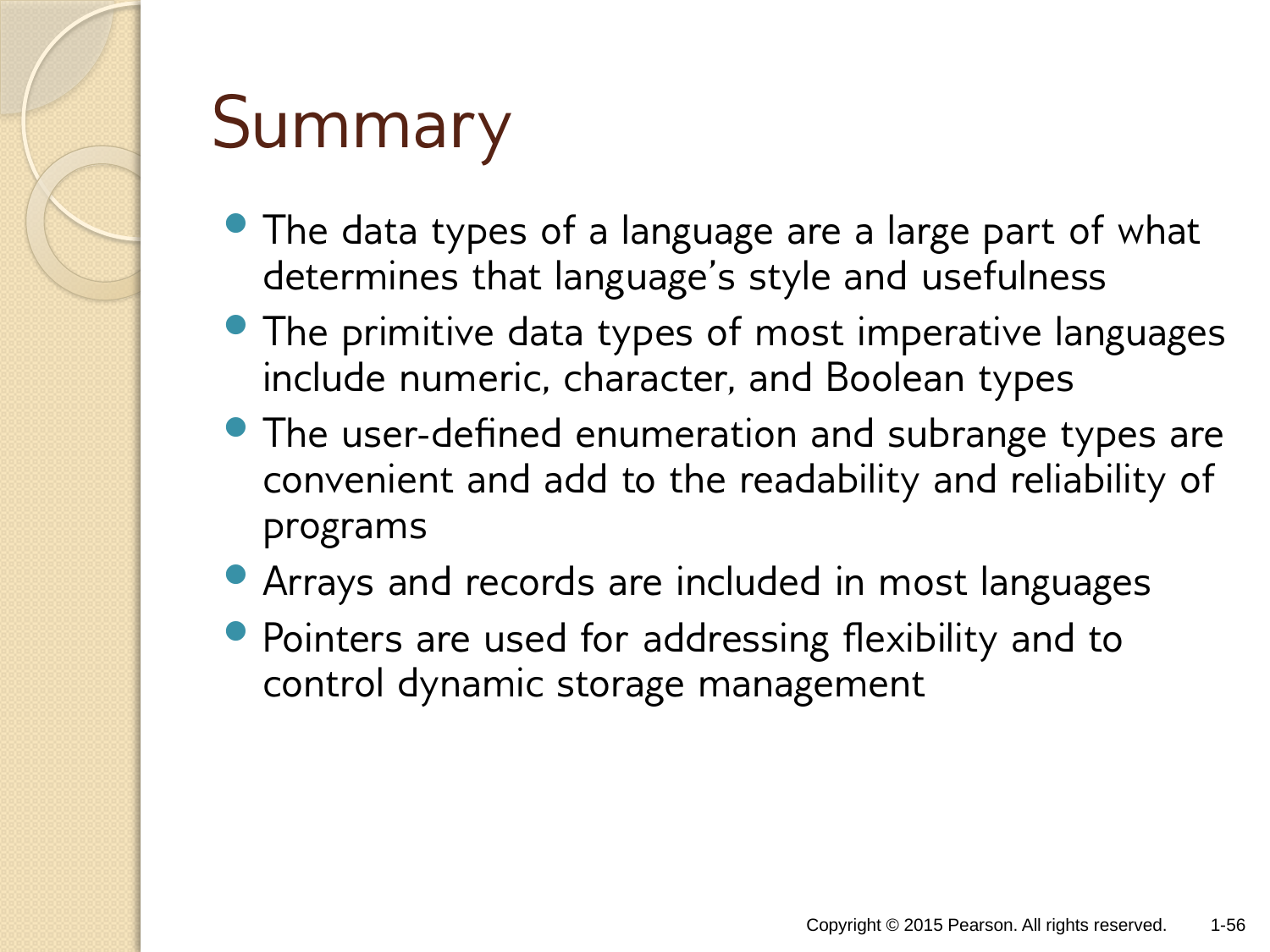

# Summary
The data types of a language are a large part of what determines that language’s style and usefulness
The primitive data types of most imperative languages include numeric, character, and Boolean types
The user-defined enumeration and subrange types are convenient and add to the readability and reliability of programs
Arrays and records are included in most languages
Pointers are used for addressing flexibility and to control dynamic storage management
Copyright © 2015 Pearson. All rights reserved.
1-56